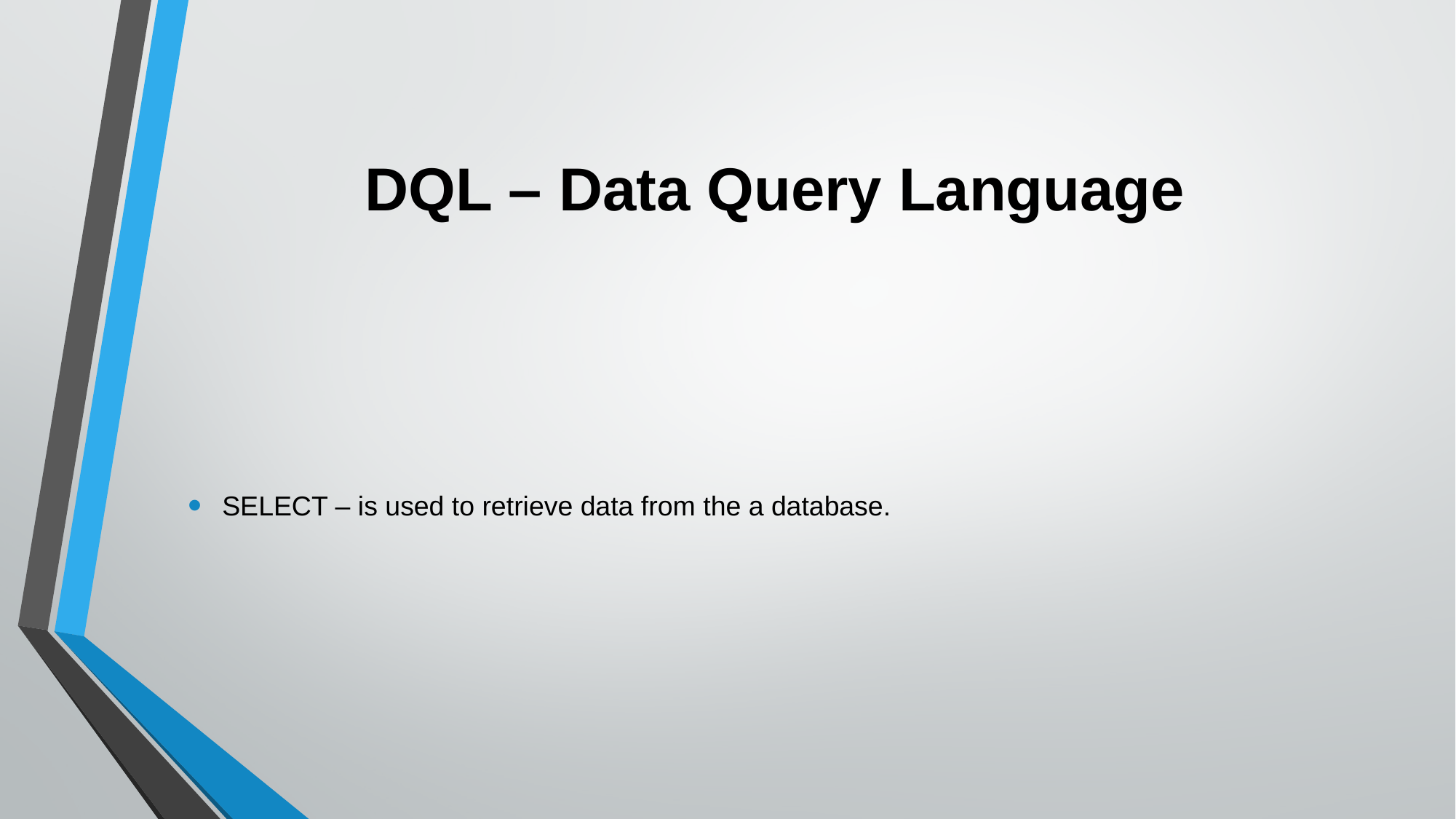

# DQL – Data Query Language
SELECT – is used to retrieve data from the a database.